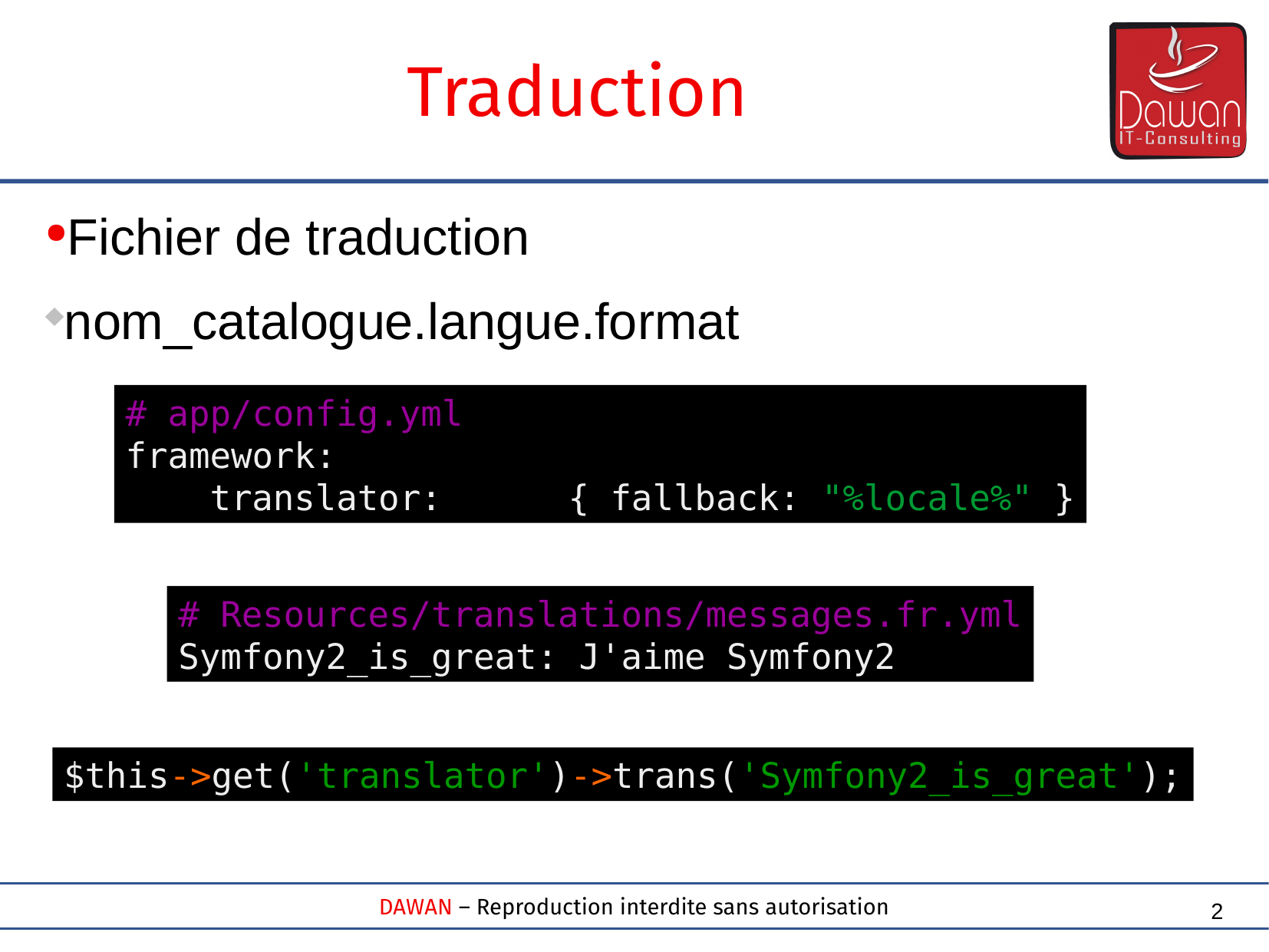

Traduction
Fichier de traduction
nom_catalogue.langue.format
# app/config.yml framework:
    translator:      { fallback: "%locale%" }
# Resources/translations/messages.fr.yml
Symfony2_is_great: J'aime Symfony2
$this->get('translator')->trans('Symfony2_is_great');
2